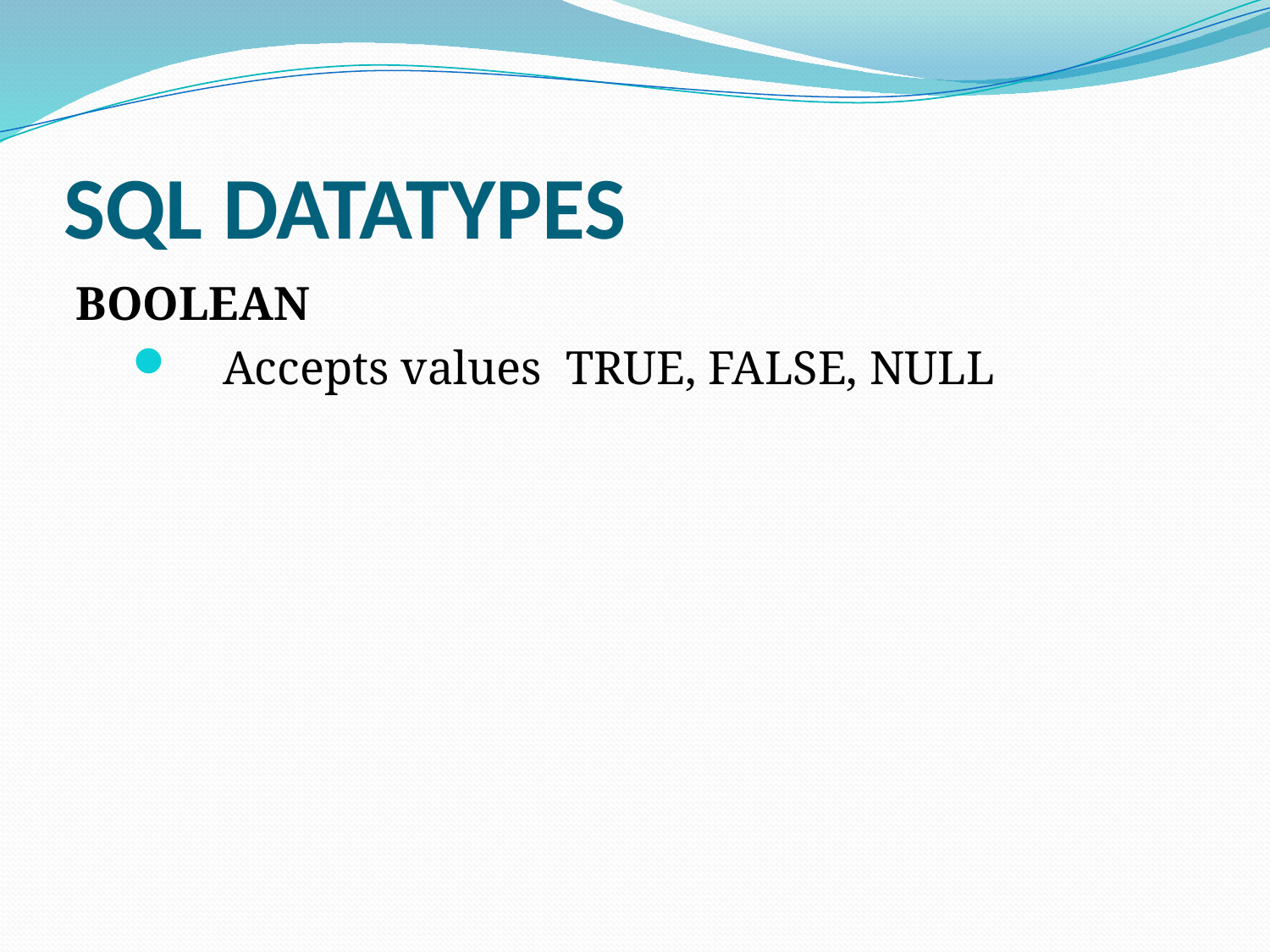

# SQL DATATYPES
BOOLEAN
    Accepts values  TRUE, FALSE, NULL